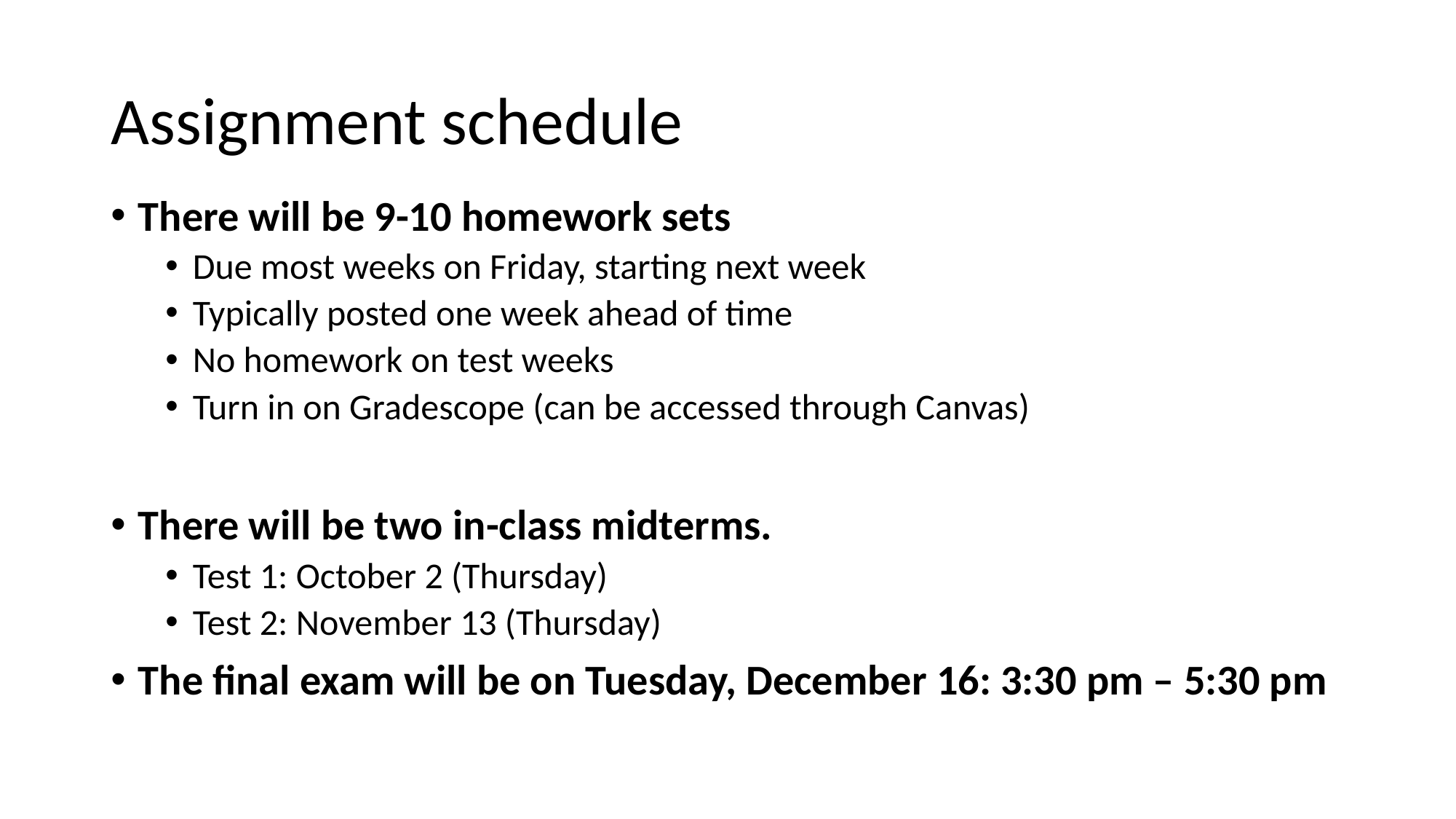

# Assignment schedule

There will be 9-10 homework sets
Due most weeks on Friday, starting next week
Typically posted one week ahead of time
No homework on test weeks
Turn in on Gradescope (can be accessed through Canvas)

There will be two in-class midterms.
Test 1: October 2 (Thursday)
Test 2: November 13 (Thursday)
The final exam will be on Tuesday, December 16: 3:30 pm – 5:30 pm